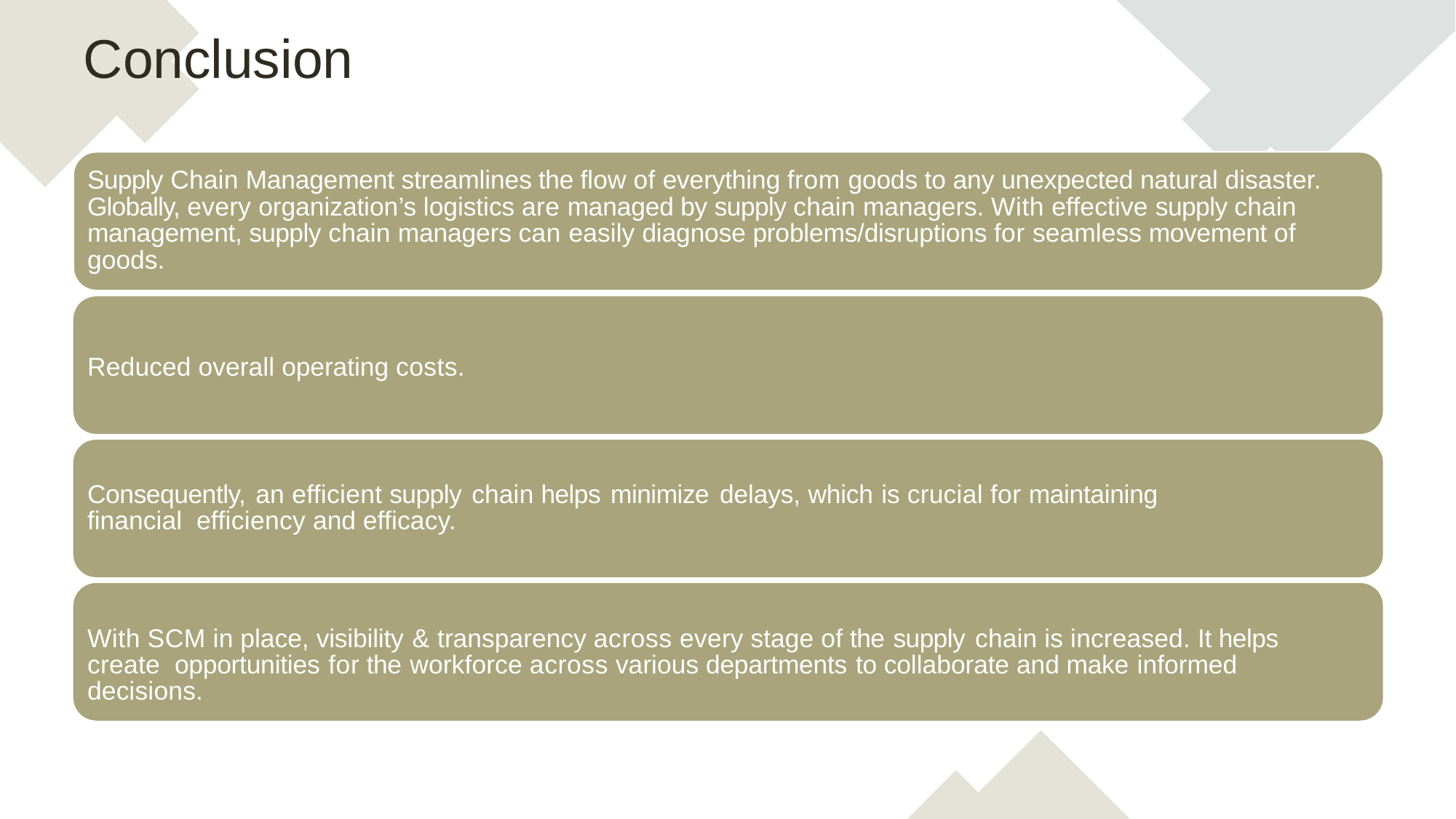

# Conclusion

Supply Chain Management streamlines the flow of everything from goods to any unexpected natural disaster.  Globally, every organization’s logistics are managed by supply chain managers. With effective supply chain  management, supply chain managers can easily diagnose problems/disruptions for seamless movement of  goods.

Reduced overall operating costs.

Consequently, an efficient supply chain helps minimize delays, which is crucial for maintaining financial  efficiency and efficacy.

With SCM in place, visibility & transparency across every stage of the supply chain is increased. It helps create  opportunities for the workforce across various departments to collaborate and make informed decisions.